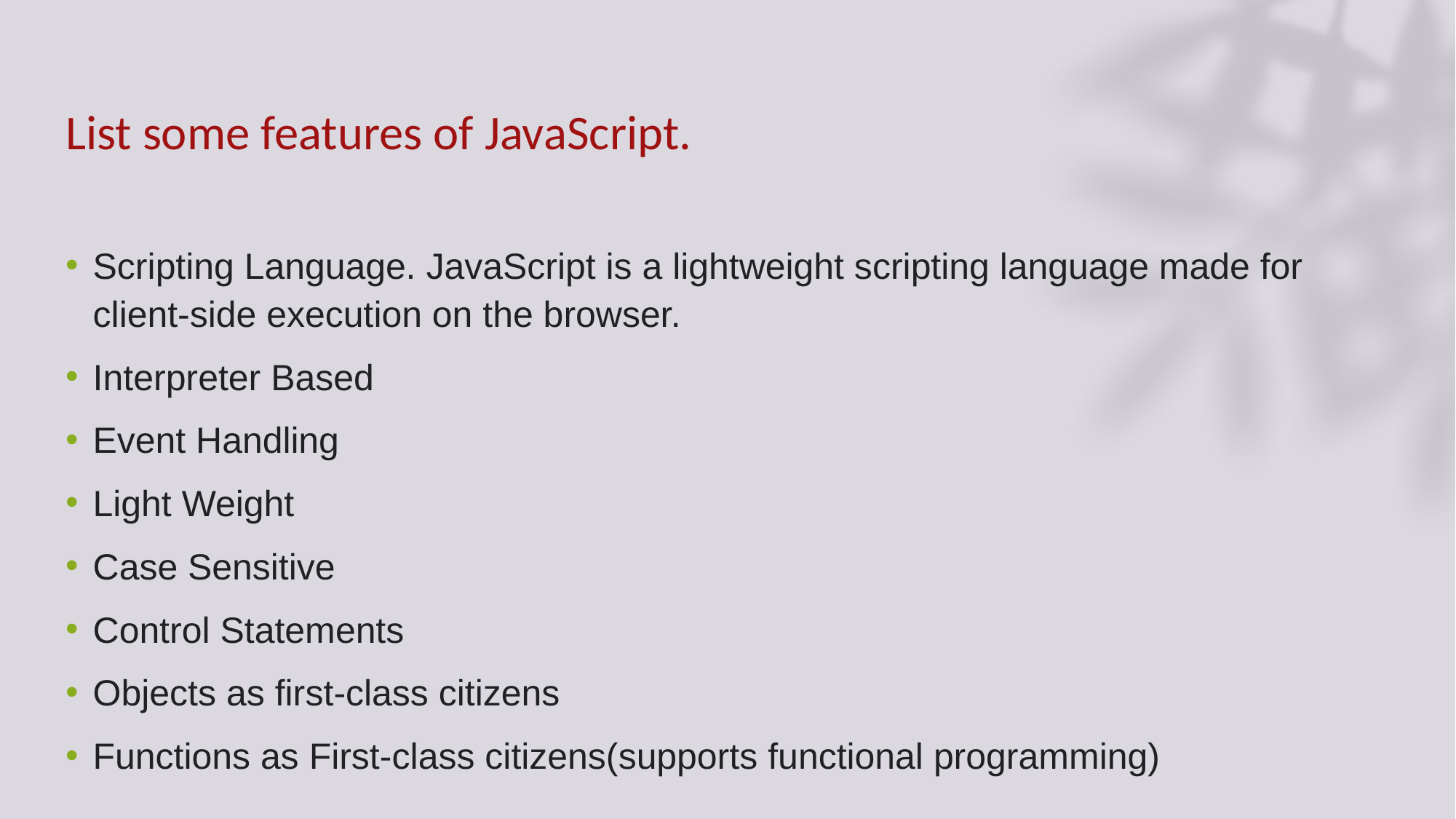

# List some features of JavaScript.
Scripting Language. JavaScript is a lightweight scripting language made for client-side execution on the browser.
Interpreter Based
Event Handling
Light Weight
Case Sensitive
Control Statements
Objects as first-class citizens
Functions as First-class citizens(supports functional programming)